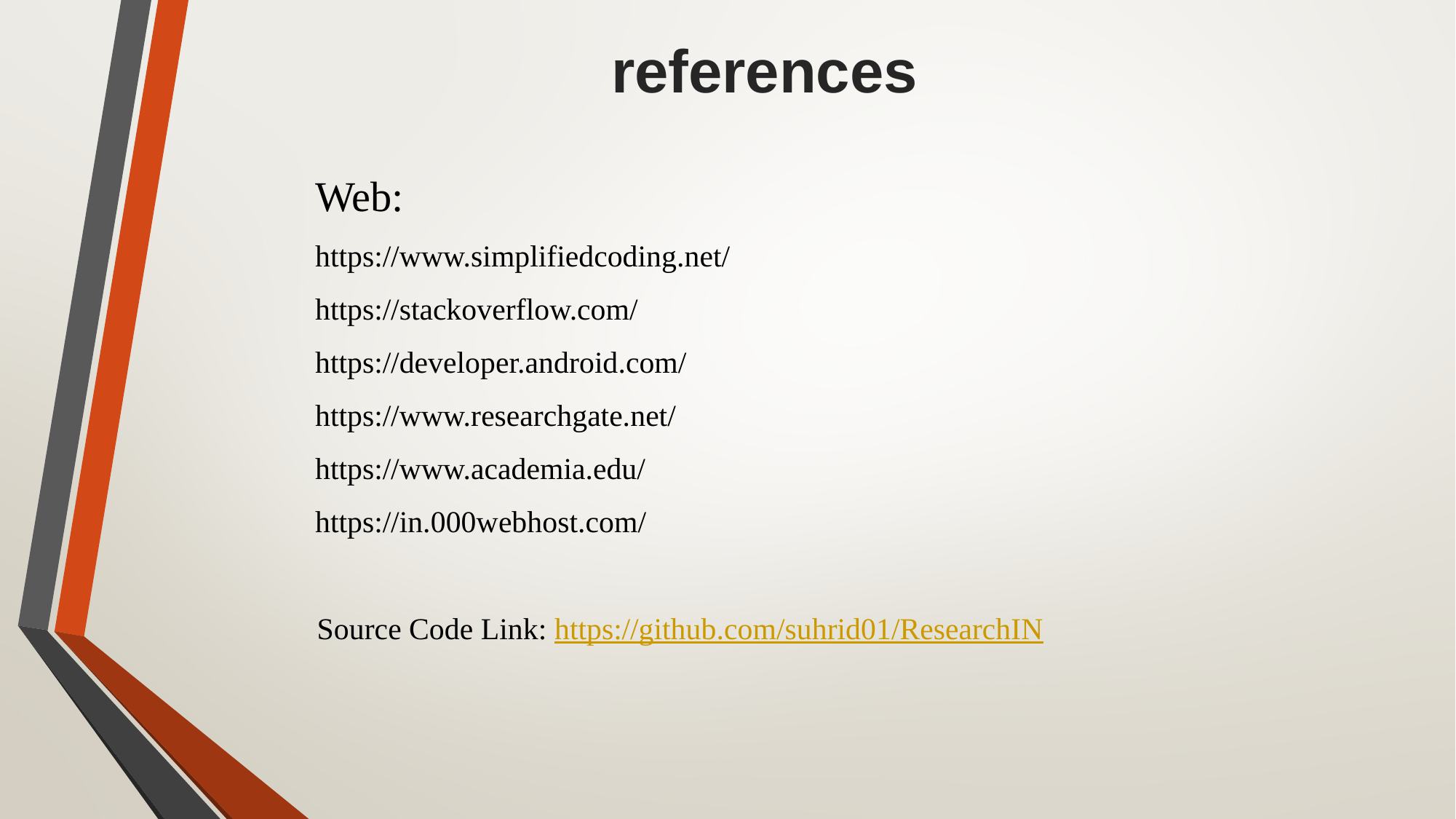

references

Web:
https://www.simplifiedcoding.net/
https://stackoverflow.com/
https://developer.android.com/
https://www.researchgate.net/
https://www.academia.edu/
https://in.000webhost.com/
Source Code Link: https://github.com/suhrid01/ResearchIN